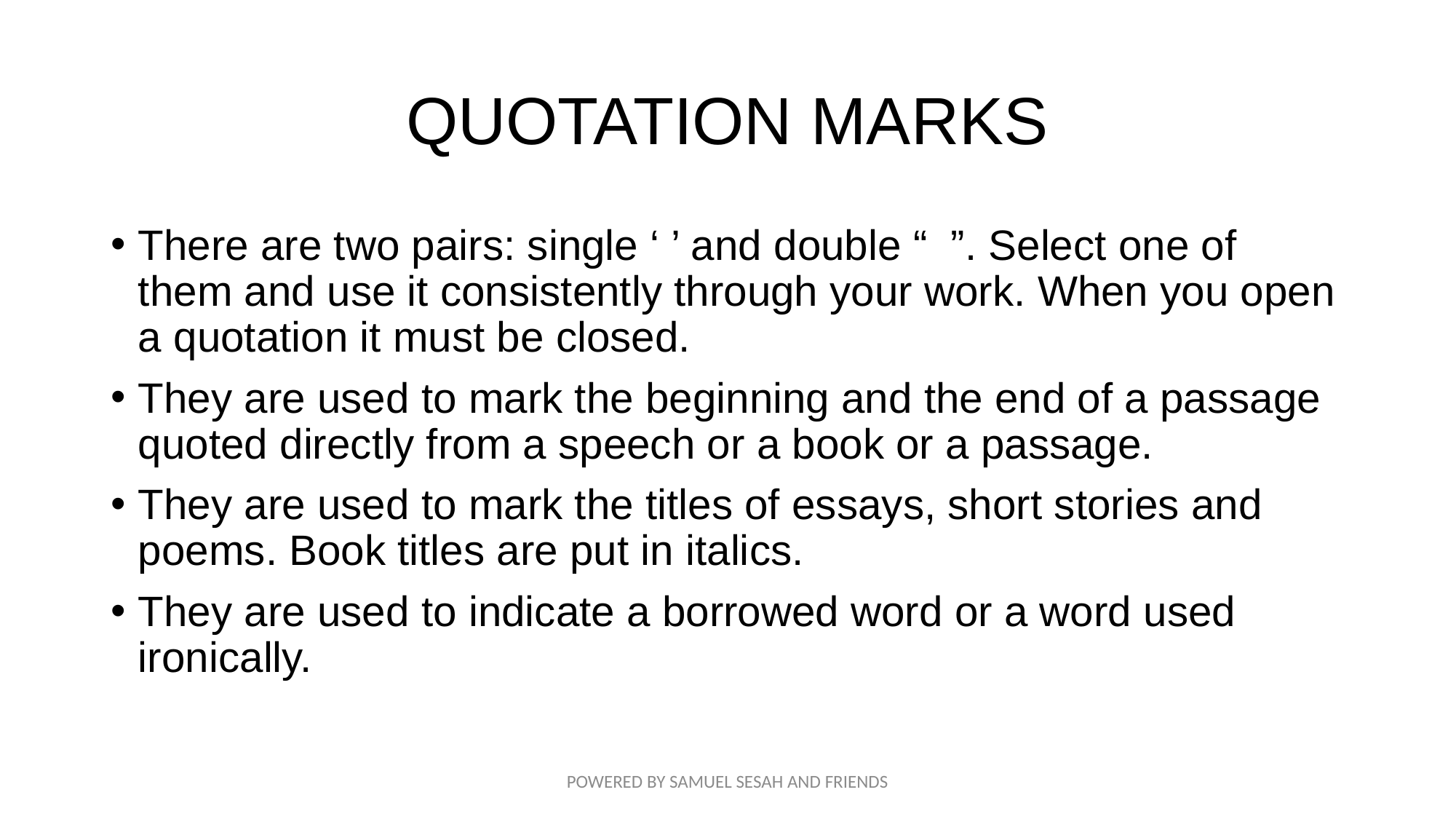

# QUOTATION MARKS
There are two pairs: single ‘ ’ and double “  ”. Select one of them and use it consistently through your work. When you open a quotation it must be closed.
They are used to mark the beginning and the end of a passage quoted directly from a speech or a book or a passage.
They are used to mark the titles of essays, short stories and poems. Book titles are put in italics.
They are used to indicate a borrowed word or a word used ironically.
POWERED BY SAMUEL SESAH AND FRIENDS